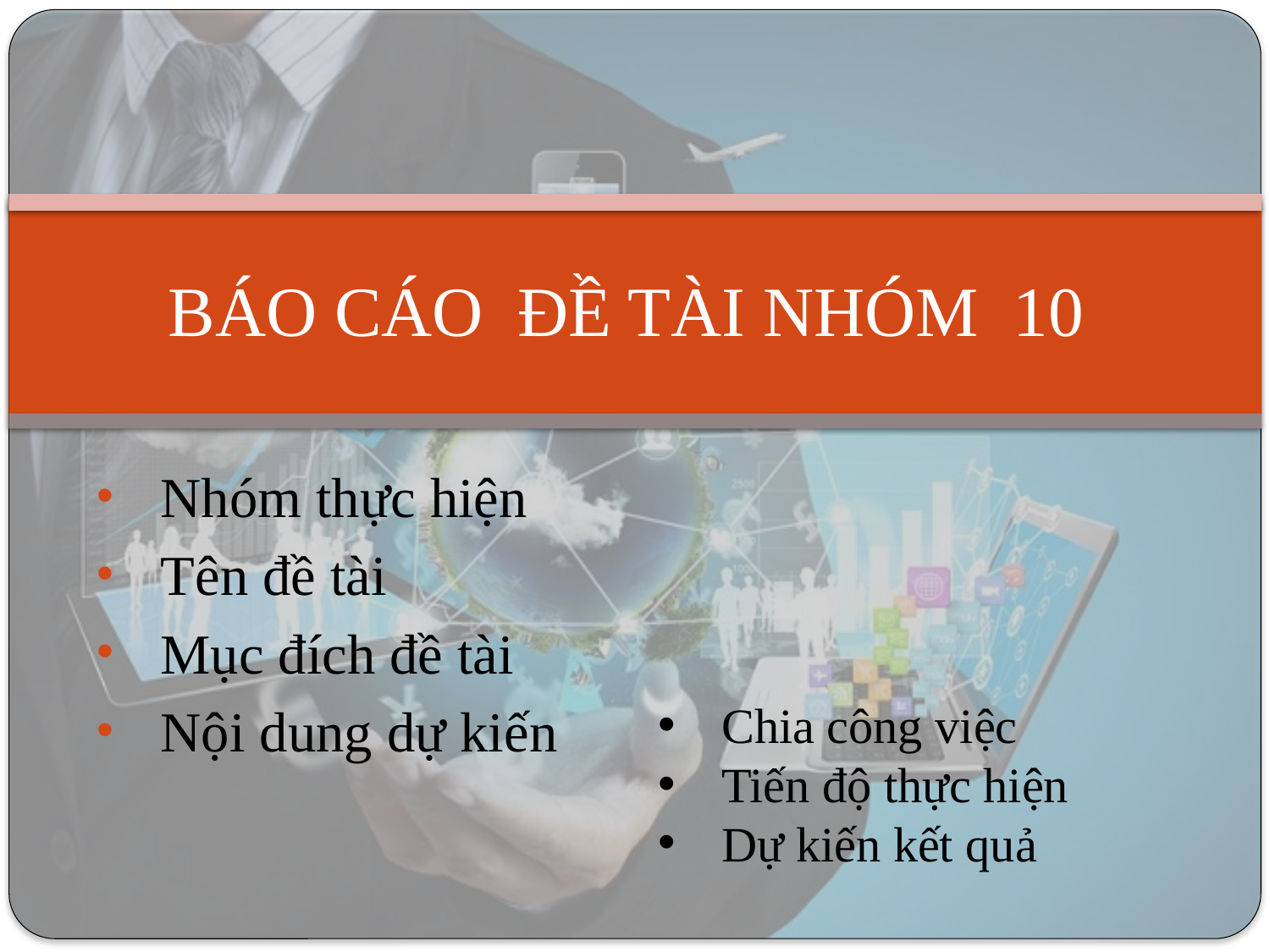

# BÁO CÁO  ĐỀ TÀI NHÓM  10
Nhóm thực hiện
Tên đề tài
Mục đích đề tài
Nội dung dự kiến

Chia công việc
Tiến độ thực hiện
Dự kiến kết quả